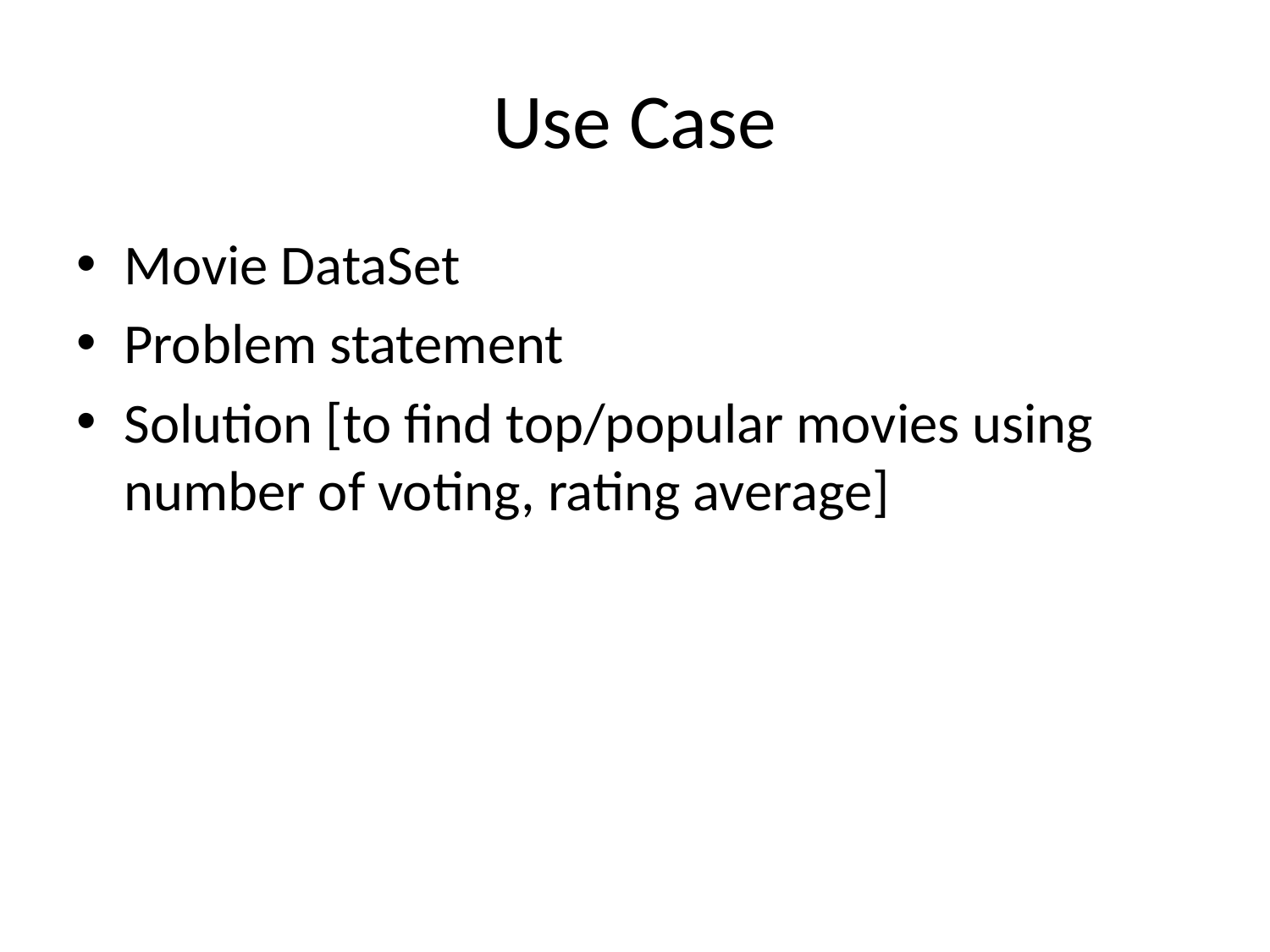

# Use Case
Movie DataSet
Problem statement
Solution [to find top/popular movies using number of voting, rating average]